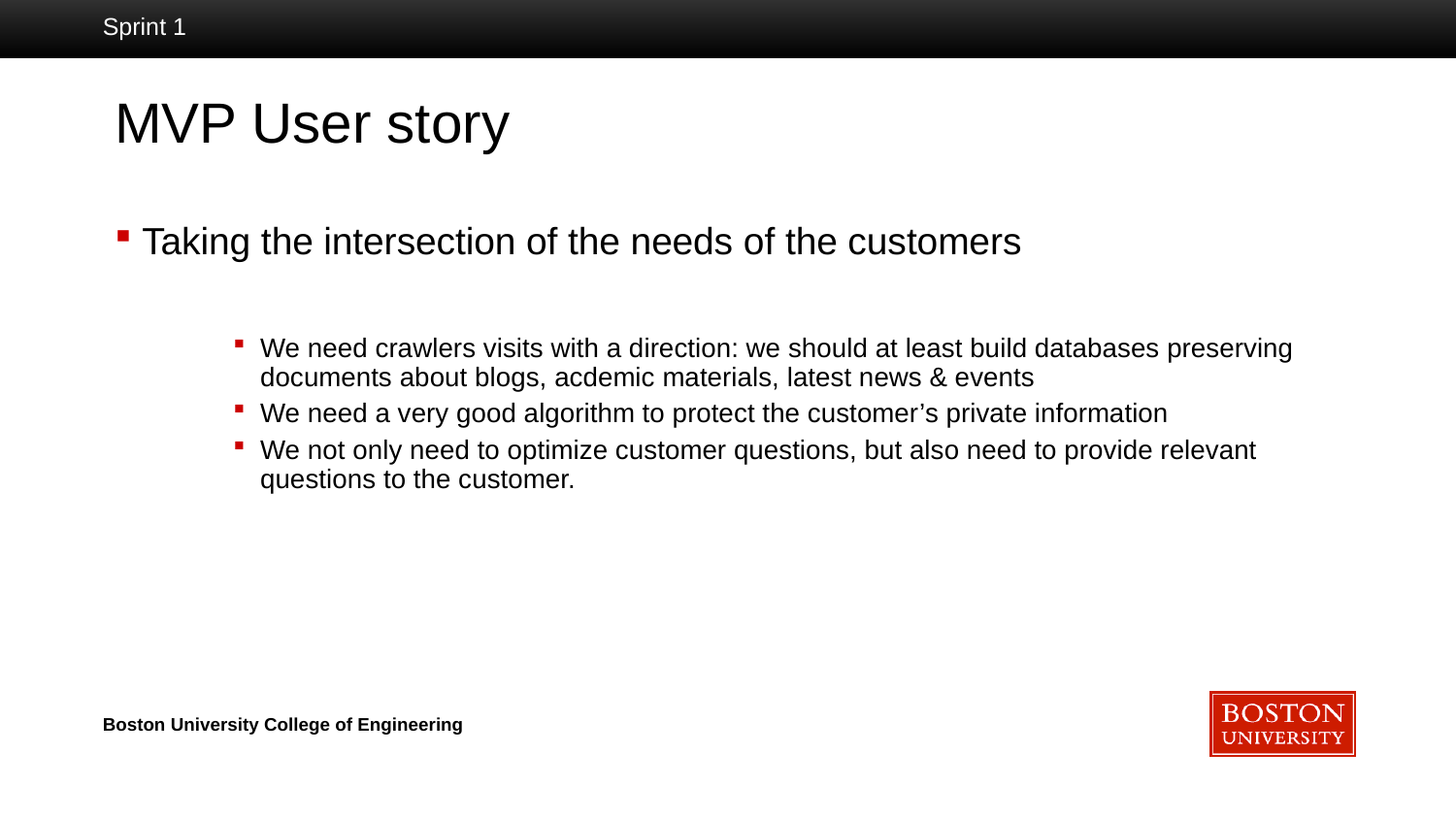

Sprint 1
# MVP User story
Taking the intersection of the needs of the customers

We need crawlers visits with a direction: we should at least build databases preserving documents about blogs, acdemic materials, latest news & events
We need a very good algorithm to protect the customer’s private information
We not only need to optimize customer questions, but also need to provide relevant questions to the customer.